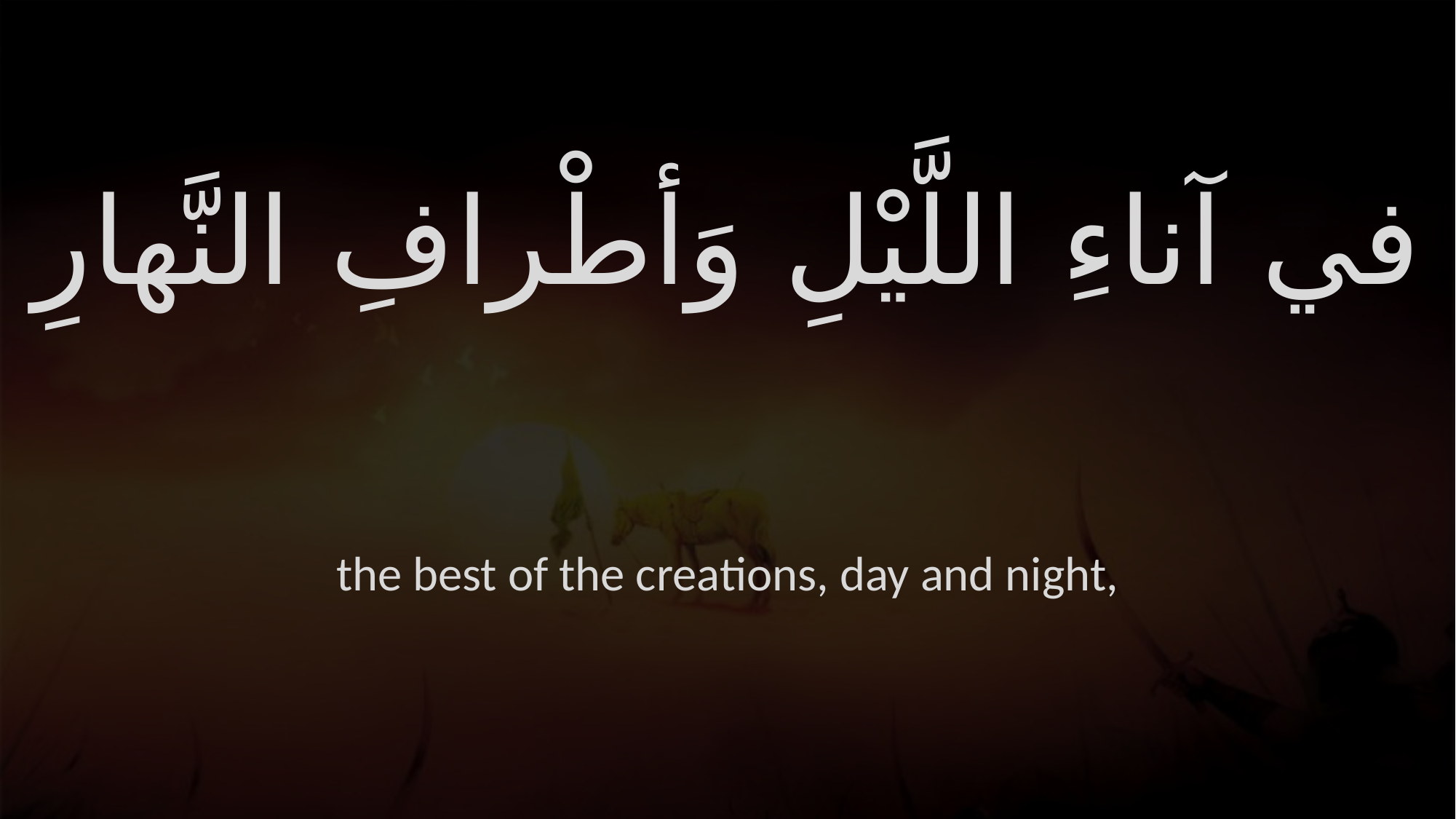

# في آناءِ اللَّيْلِ وَأطْرافِ النَّهارِ
the best of the creations, day and night,